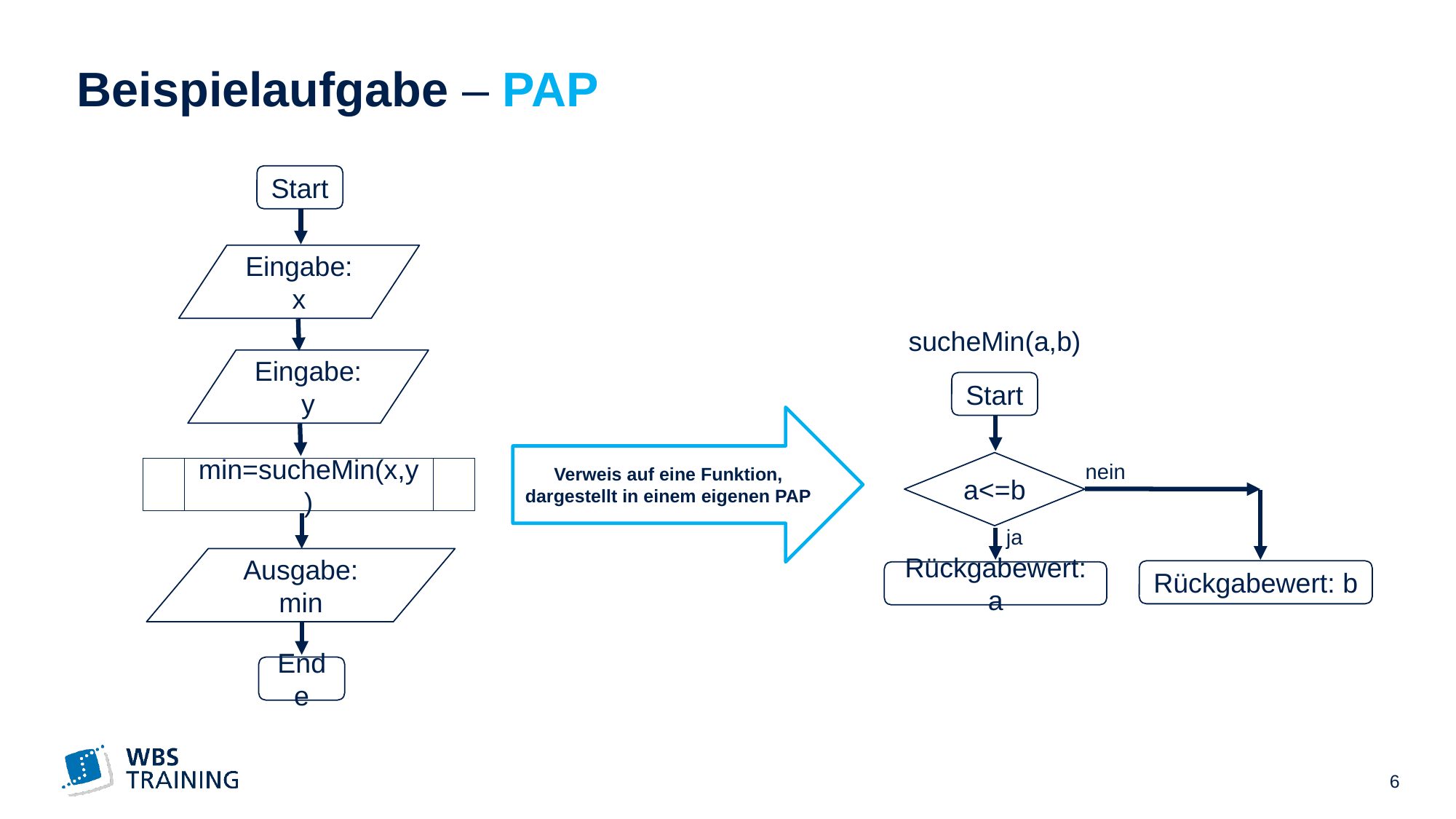

# Beispielaufgabe – PAP

Start
Eingabe: x
sucheMin(a,b)
Eingabe: y
Start
Verweis auf eine Funktion,
dargestellt in einem eigenen PAP
a<=b
nein
min=sucheMin(x,y)
ja
Ausgabe: min
Rückgabewert: b
Rückgabewert: a
Ende
    6